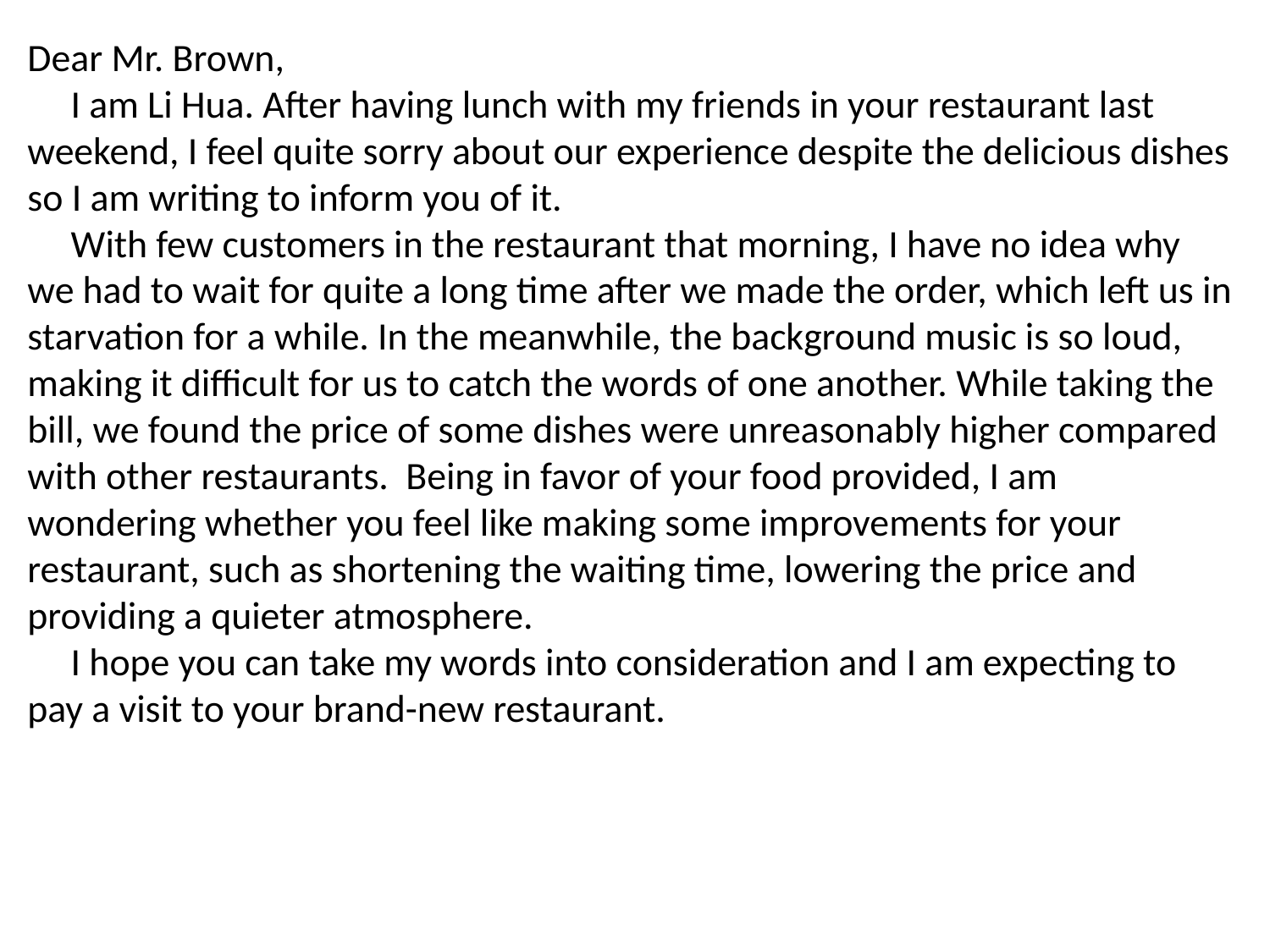

Dear Mr. Brown,
     I am Li Hua. After having lunch with my friends in your restaurant last weekend, I feel quite sorry about our experience despite the delicious dishes so I am writing to inform you of it.
     With few customers in the restaurant that morning, I have no idea why we had to wait for quite a long time after we made the order, which left us in starvation for a while. In the meanwhile, the background music is so loud, making it difficult for us to catch the words of one another. While taking the bill, we found the price of some dishes were unreasonably higher compared with other restaurants.  Being in favor of your food provided, I am wondering whether you feel like making some improvements for your restaurant, such as shortening the waiting time, lowering the price and providing a quieter atmosphere.
     I hope you can take my words into consideration and I am expecting to pay a visit to your brand-new restaurant.